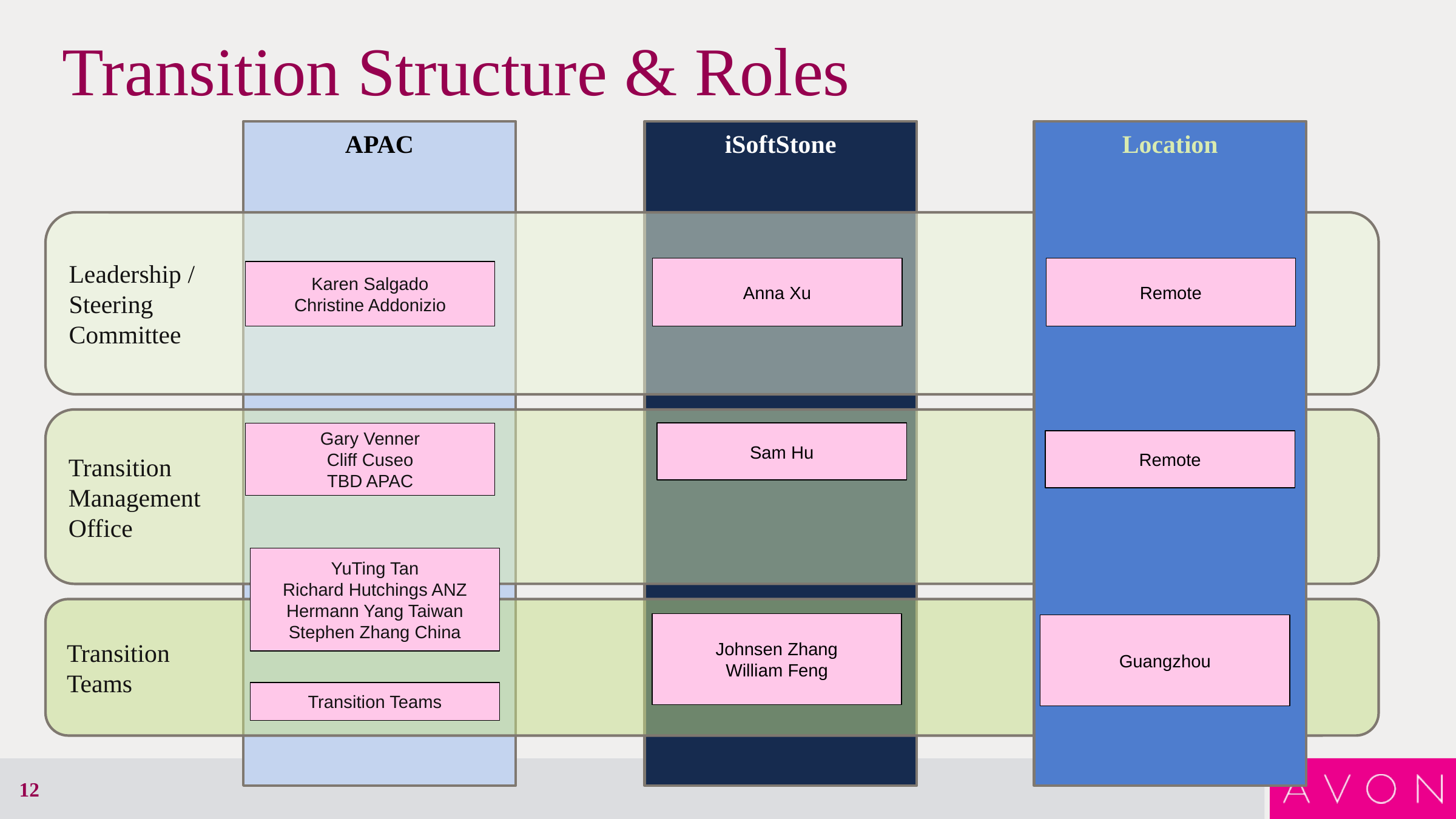

# Transition Structure & Roles
APAC
iSoftStone
Location
Leadership /
Steering
Committee
Anna Xu
Remote

Karen Salgado
Christine Addonizio

Transition
Management
Office
Sam Hu
Gary Venner
Cliff Cuseo
TBD APAC
Remote
YuTing Tan
Richard Hutchings ANZ
Hermann Yang Taiwan
Stephen Zhang China
Transition
Teams
Johnsen Zhang
William Feng
Guangzhou
Transition Teams
12